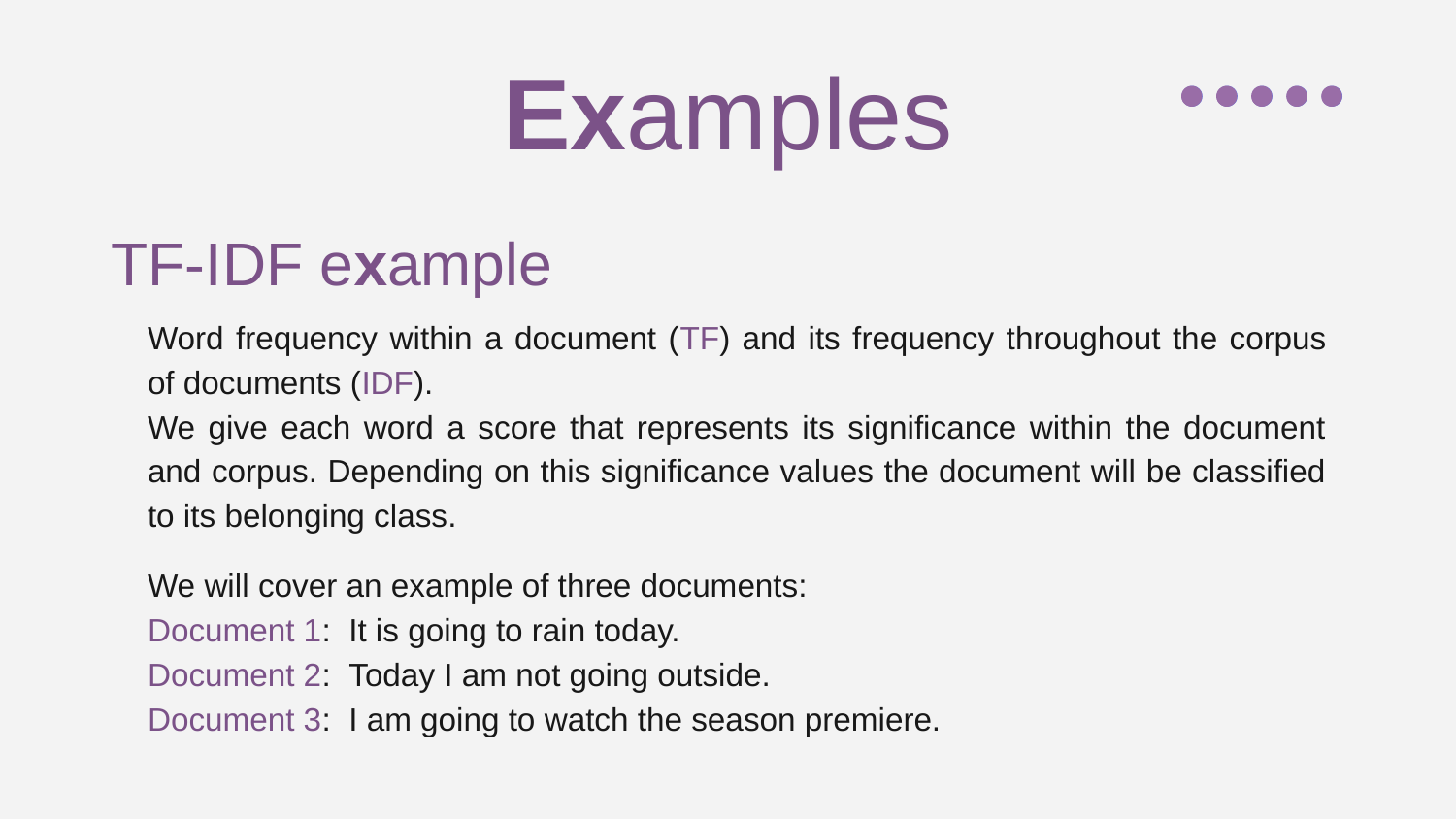

Examples

# TF-IDF example
Word frequency within a document (TF) and its frequency throughout the corpus of documents (IDF).
We give each word a score that represents its significance within the document and corpus. Depending on this significance values the document will be classified to its belonging class.

We will cover an example of three documents:
Document 1:  It is going to rain today.
Document 2:  Today I am not going outside.
Document 3:  I am going to watch the season premiere.